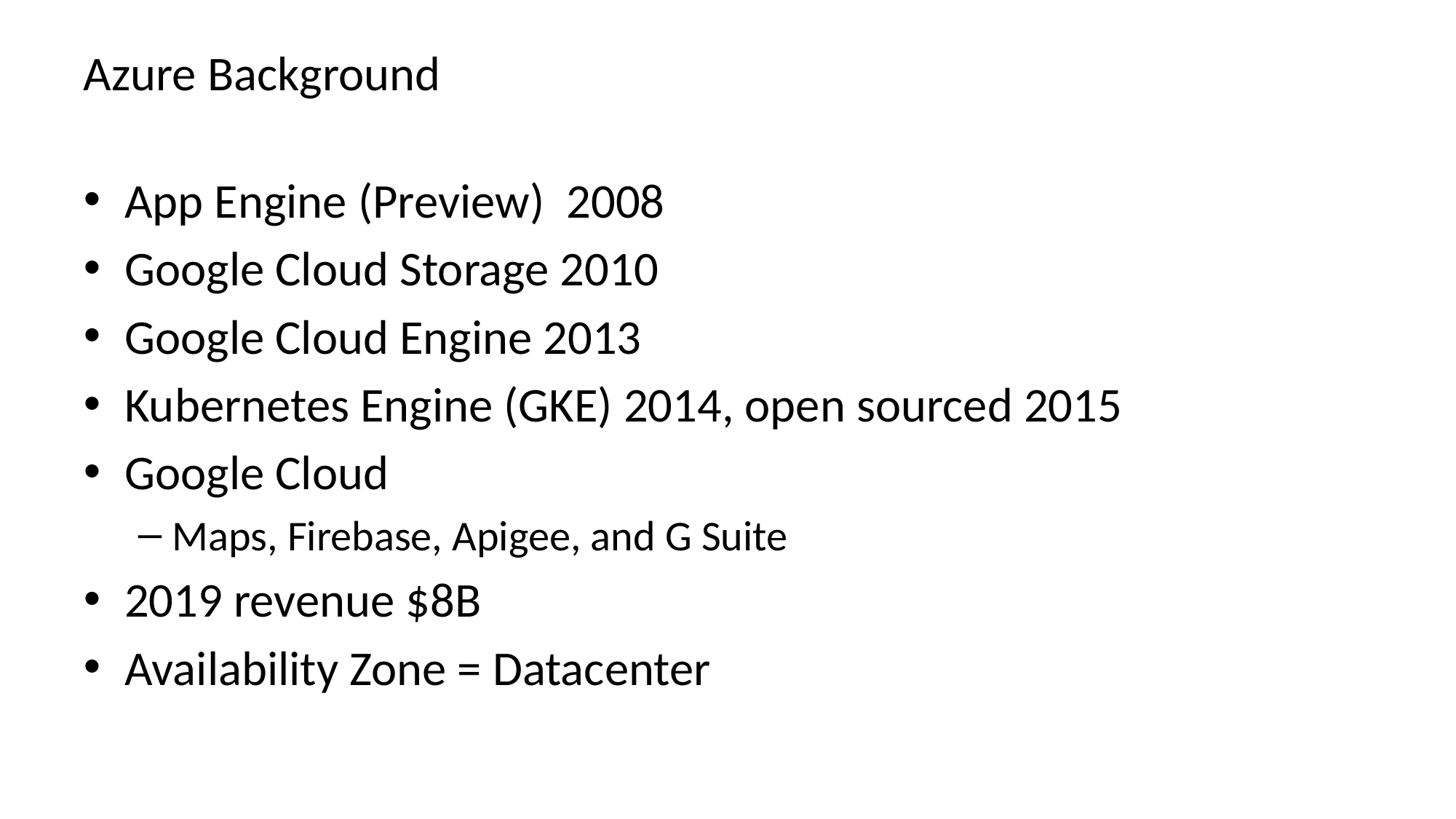

# Azure Background
App Engine (Preview)  2008
Google Cloud Storage 2010
Google Cloud Engine 2013
Kubernetes Engine (GKE) 2014, open sourced 2015
Google Cloud
Maps, Firebase, Apigee, and G Suite
2019 revenue $8B
Availability Zone = Datacenter